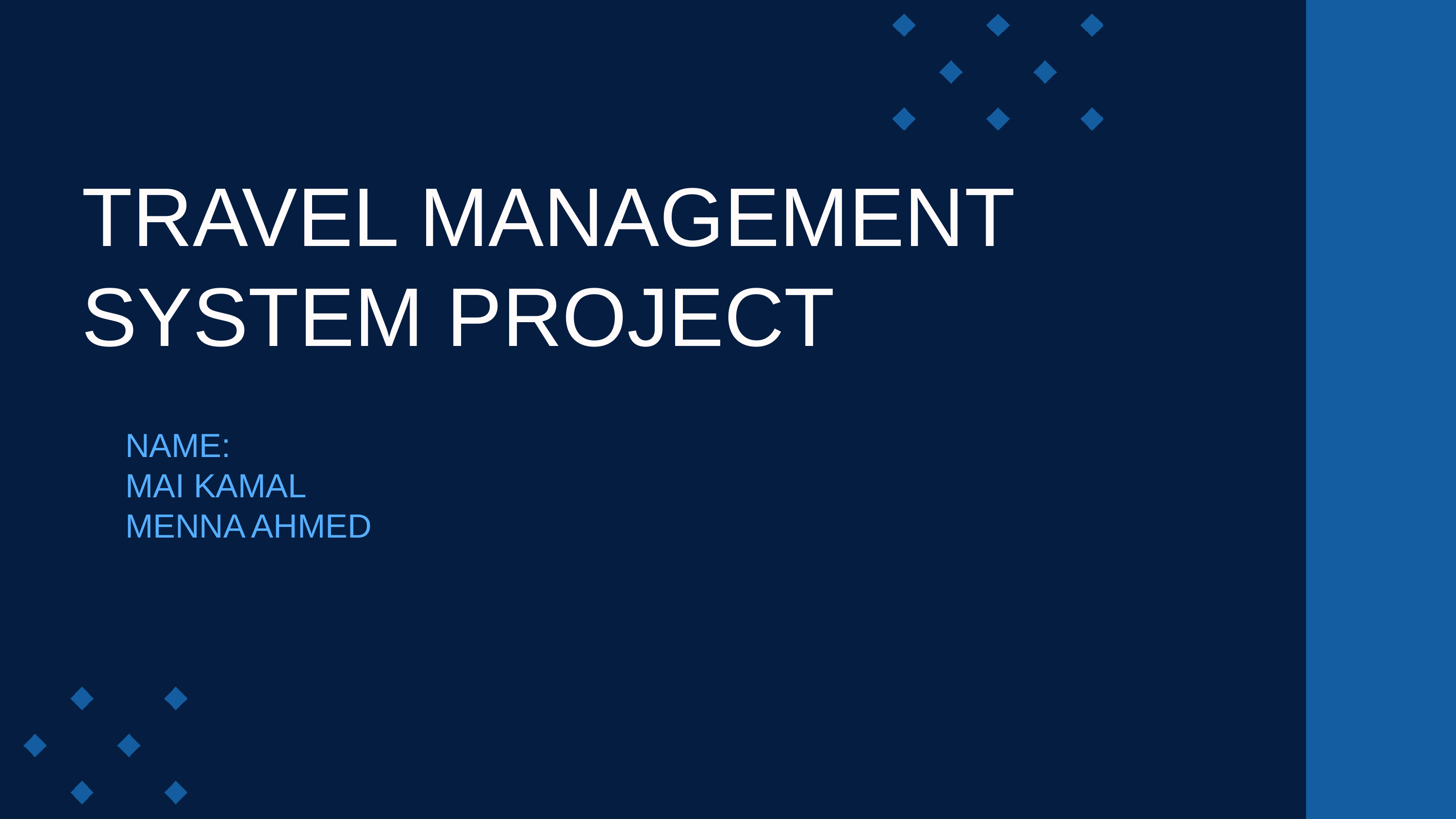

TRAVEL MANAGEMENT SYSTEM PROJECT

NAME:
MAI KAMAL
MENNA AHMED